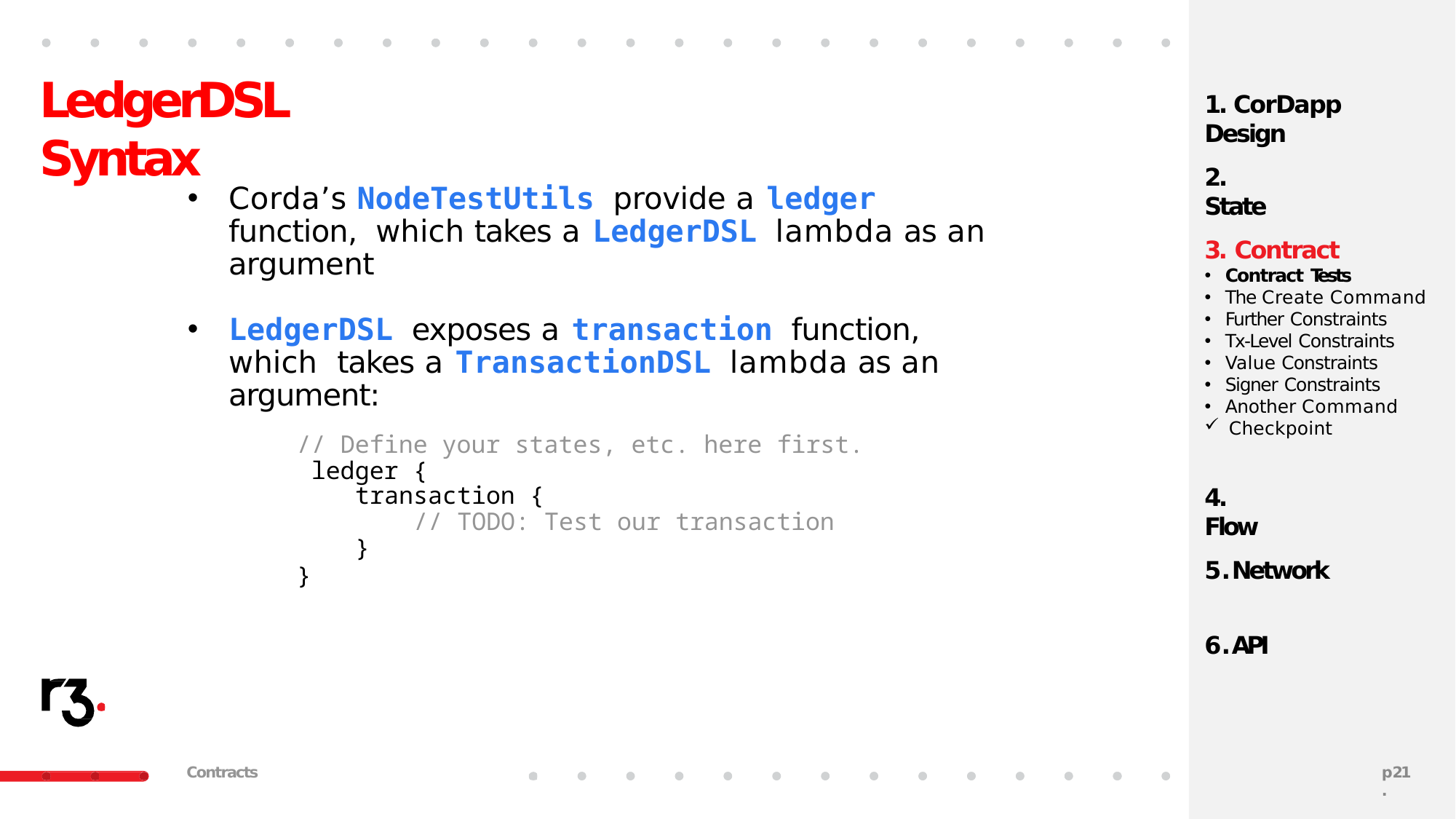

# LedgerDSL Syntax
1. CorDapp Design
2. State
Corda’s NodeTestUtils provide a ledger function,  which takes a LedgerDSL lambda as an argument
LedgerDSL exposes a transaction function, which  takes a TransactionDSL lambda as an argument:
// Define your states, etc. here first.  ledger {
transaction {
// TODO: Test our transaction
}
}
3. Contract
Contract Tests
The Create Command
Further Constraints
Tx-Level Constraints
Value Constraints
Signer Constraints
Another Command
Checkpoint
4. Flow
Network

API
Contracts
p21.